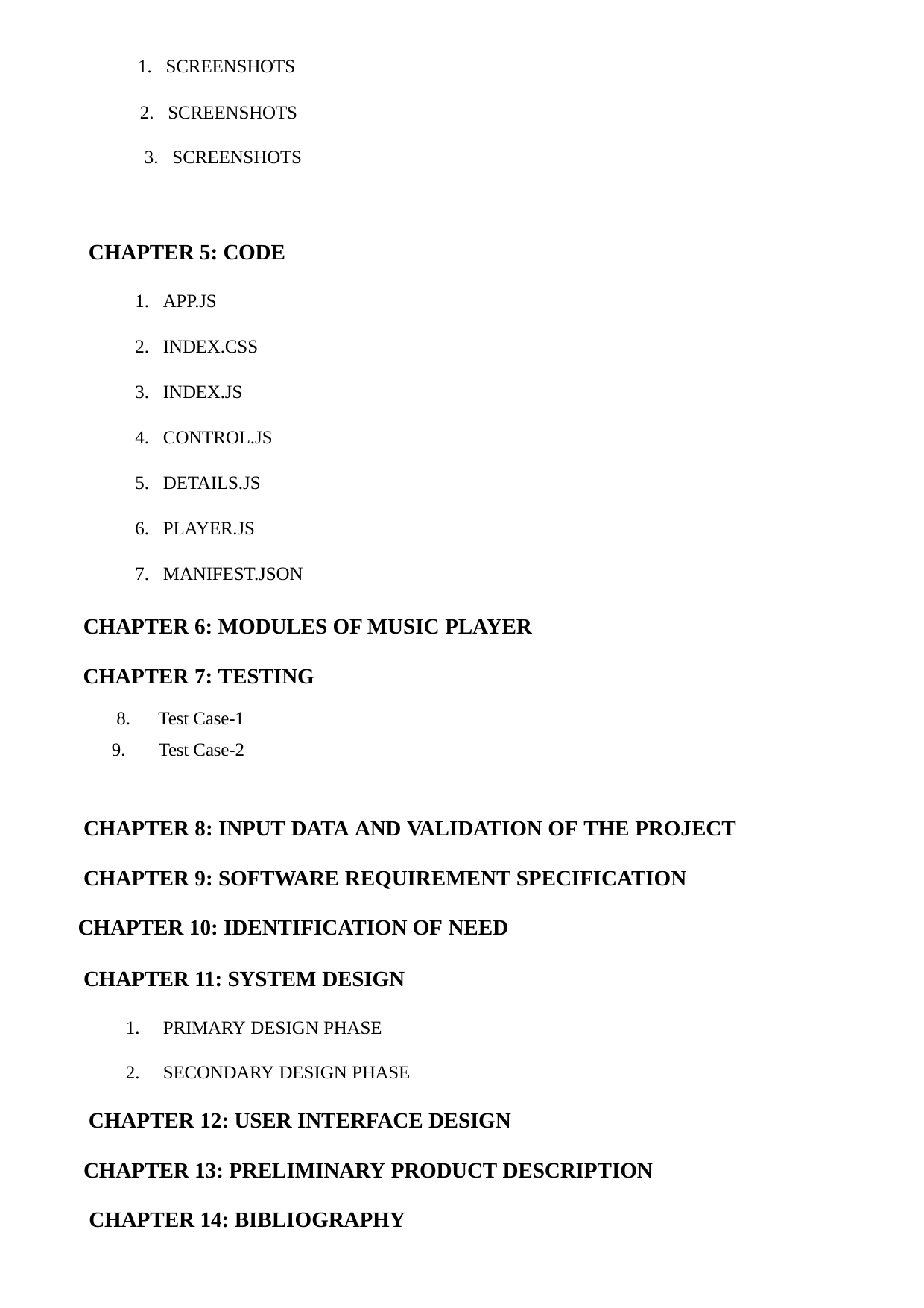

SCREENSHOTS

SCREENSHOTS

SCREENSHOTS
CHAPTER 5: CODE

APP.JS

INDEX.CSS

INDEX.JS

CONTROL.JS

DETAILS.JS

PLAYER.JS

MANIFEST.JSON
CHAPTER 6: MODULES OF MUSIC PLAYER  CHAPTER 7: TESTING
Test Case-1
Test Case-2
CHAPTER 8: INPUT DATA AND VALIDATION OF THE PROJECT
CHAPTER 9: SOFTWARE REQUIREMENT SPECIFICATION  CHAPTER 10: IDENTIFICATION OF NEED

CHAPTER 11: SYSTEM DESIGN

PRIMARY DESIGN PHASE

SECONDARY DESIGN PHASE

CHAPTER 12: USER INTERFACE DESIGN
CHAPTER 13: PRELIMINARY PRODUCT DESCRIPTION  CHAPTER 14: BIBLIOGRAPHY